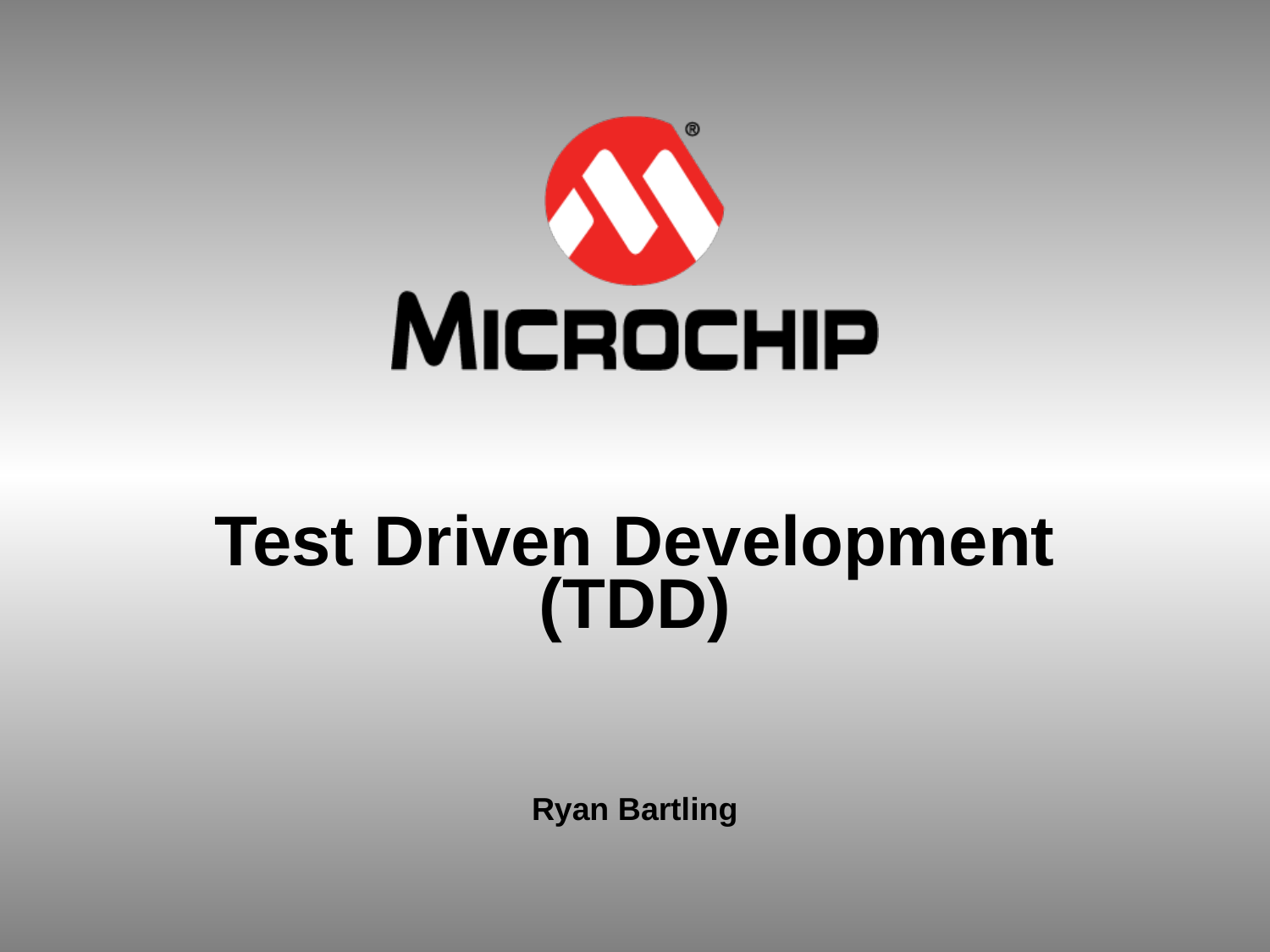

# Test Driven Development (TDD)
Ryan Bartling